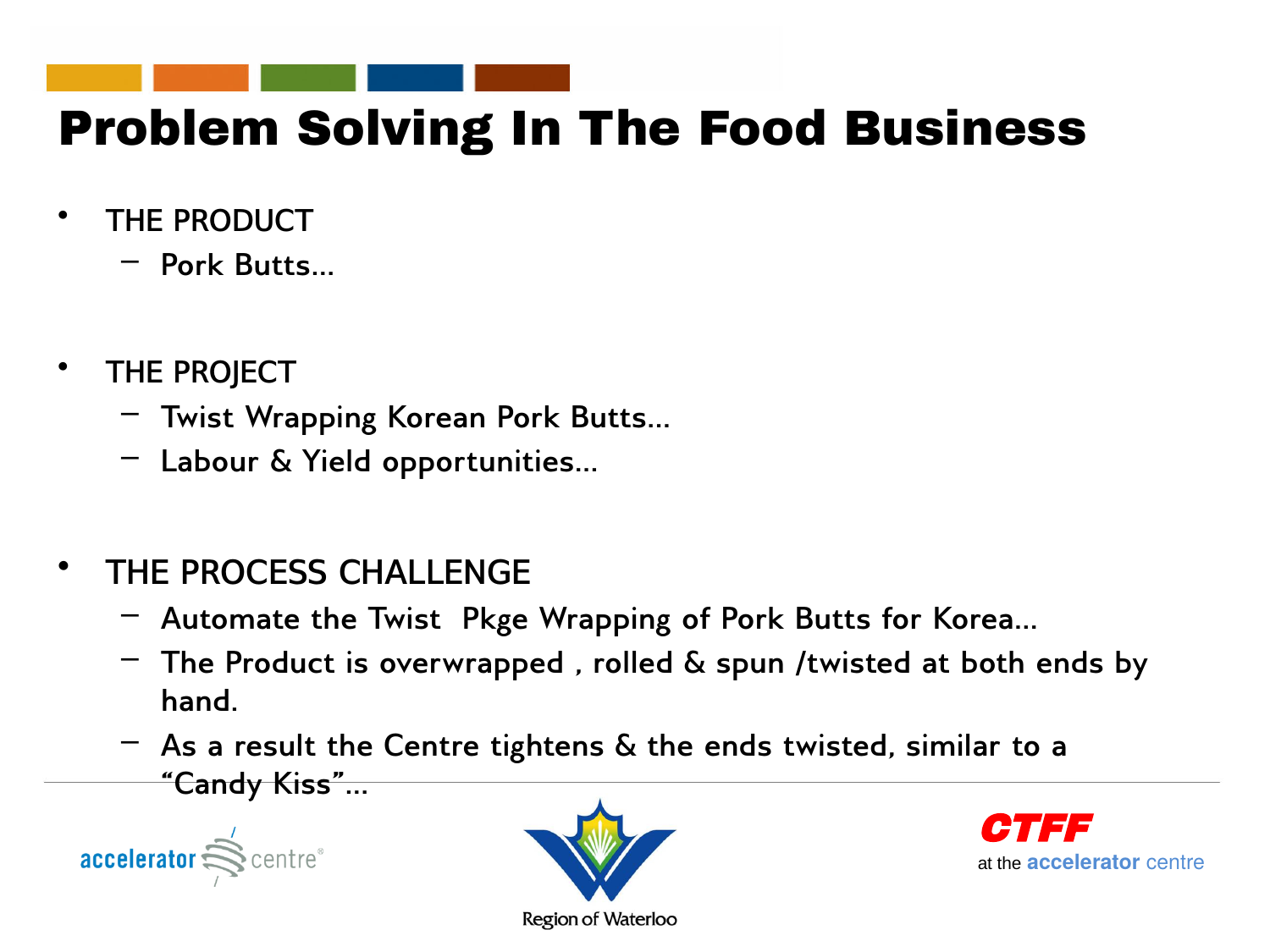

# Problem Solving In The Food Business

THE PRODUCT
Pork Butts…

THE PROJECT
Twist Wrapping Korean Pork Butts…
Labour & Yield opportunities…

THE PROCESS CHALLENGE
Automate the Twist  Pkge Wrapping of Pork Butts for Korea…
The Product is overwrapped , rolled & spun /twisted at both ends by hand.
As a result the Centre tightens & the ends twisted, similar to a “Candy Kiss”…